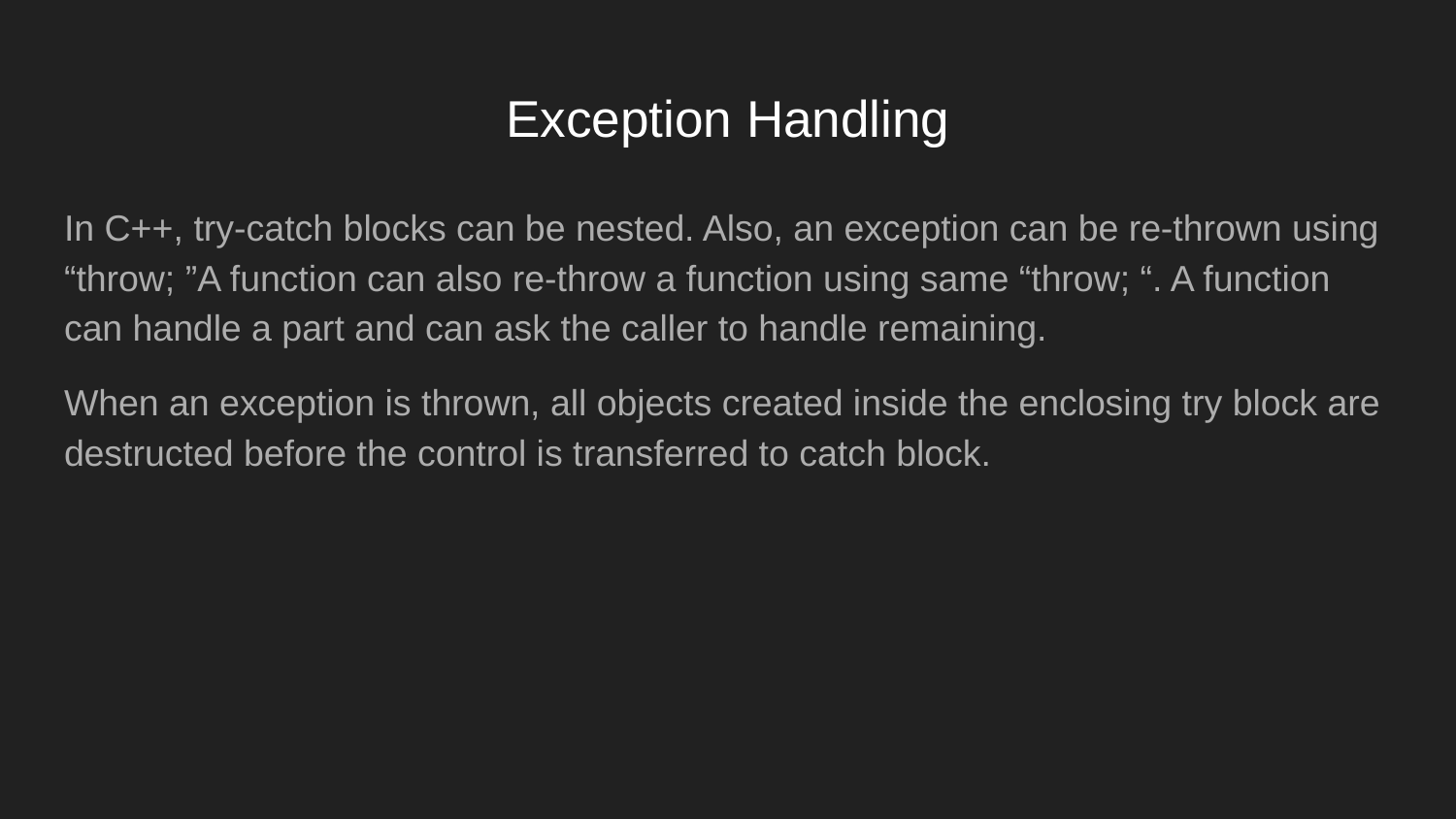

# Exception Handling
In C++, try-catch blocks can be nested. Also, an exception can be re-thrown using “throw; ”A function can also re-throw a function using same “throw; “. A function can handle a part and can ask the caller to handle remaining.
When an exception is thrown, all objects created inside the enclosing try block are destructed before the control is transferred to catch block.